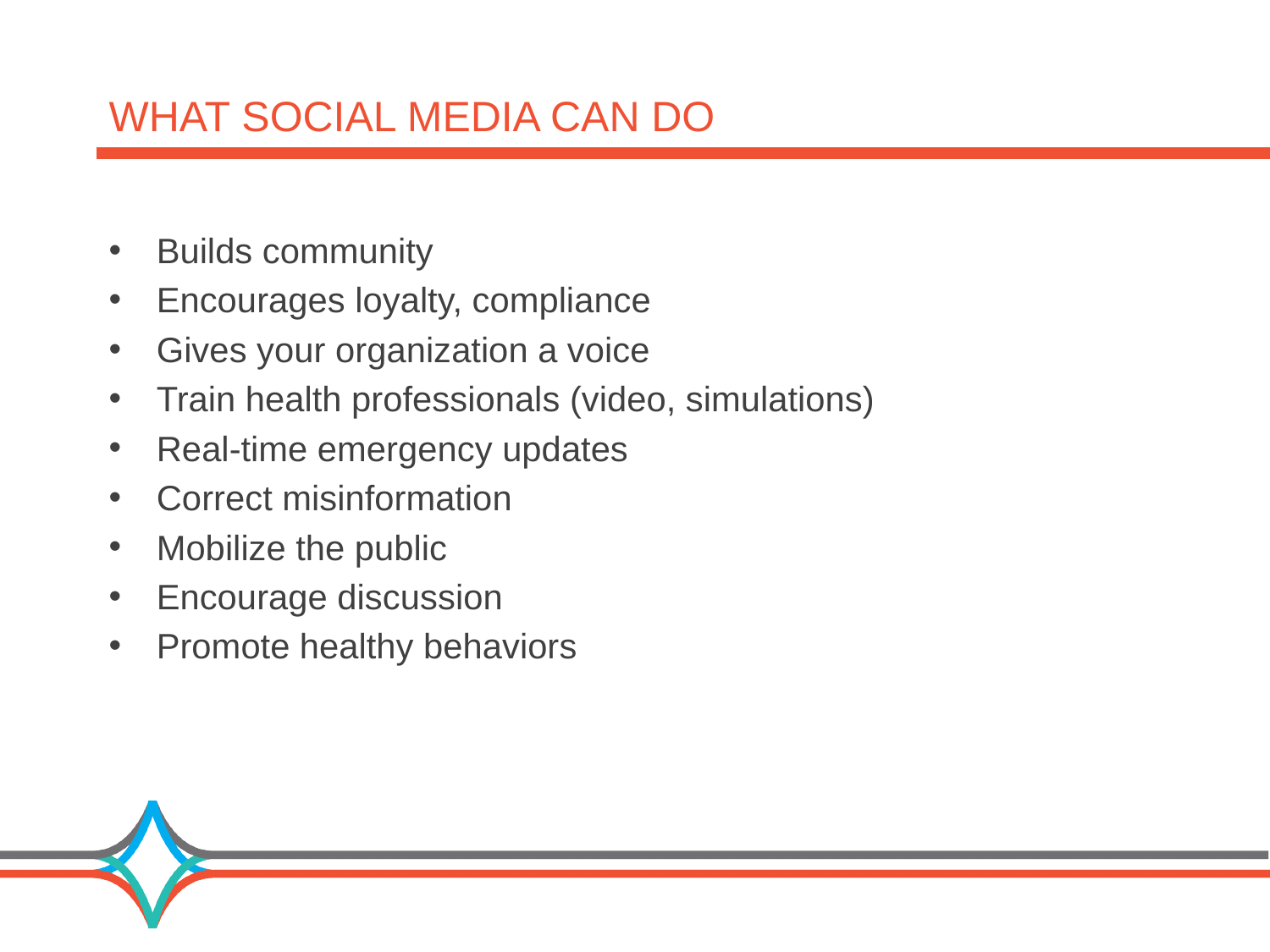

# What Social Media Can DO
Builds community
Encourages loyalty, compliance
Gives your organization a voice
Train health professionals (video, simulations)
Real-time emergency updates
Correct misinformation
Mobilize the public
Encourage discussion
Promote healthy behaviors